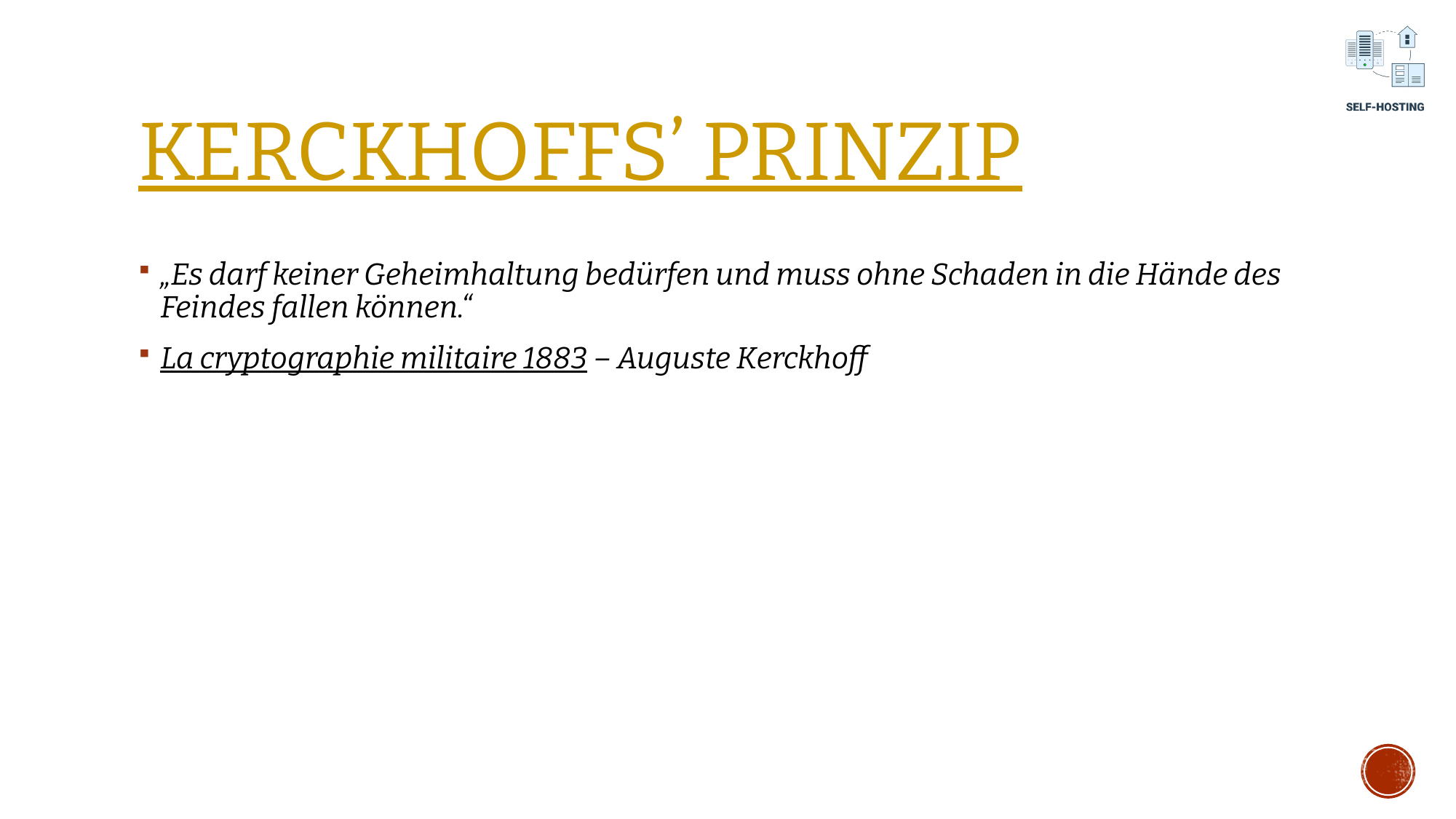

# Kerckhoffs’ Prinzip
„Es darf keiner Geheimhaltung bedürfen und muss ohne Schaden in die Hände des Feindes fallen können.“
La cryptographie militaire 1883 – Auguste Kerckhoff